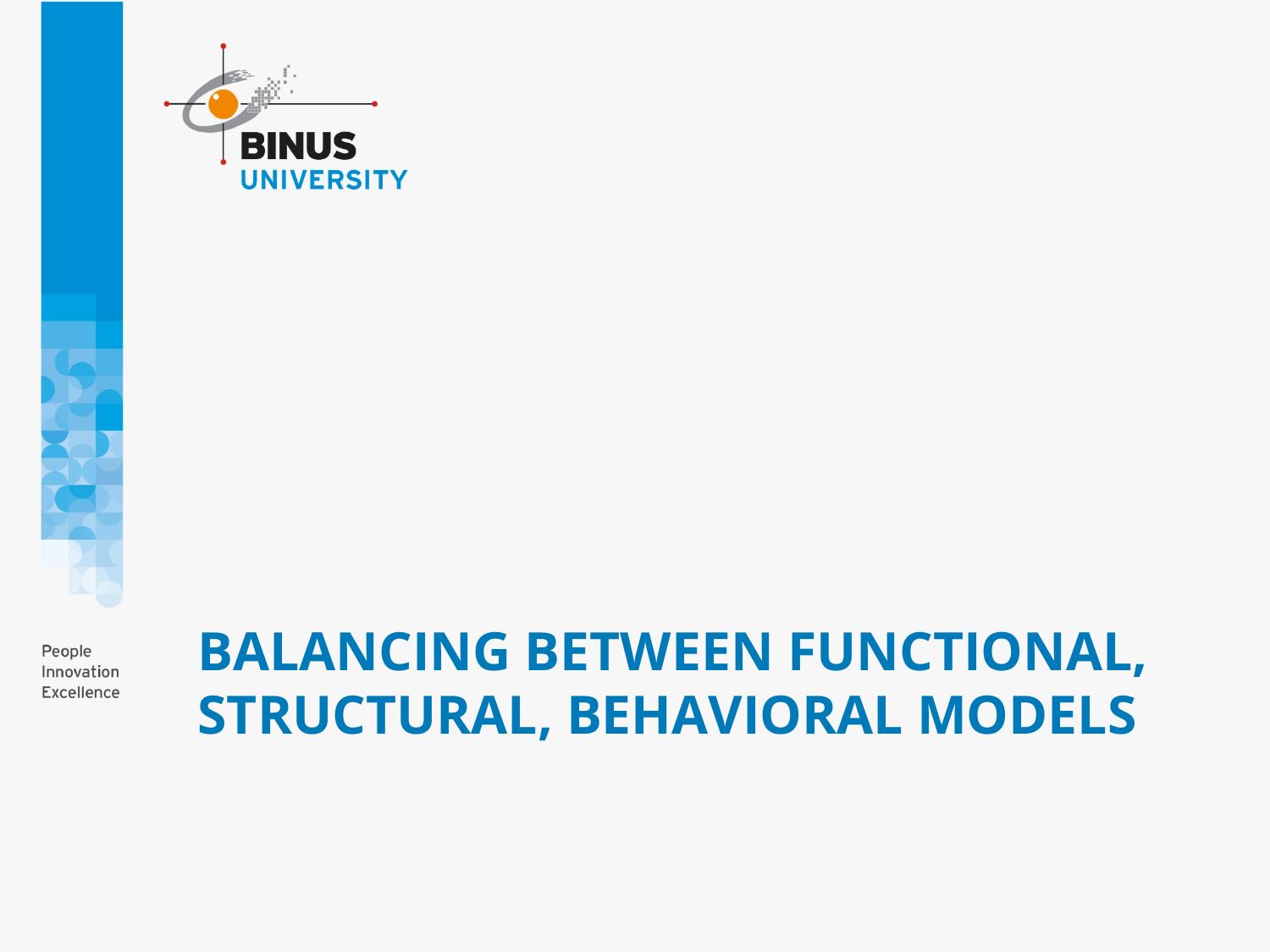

# Balancing between Functional, Structural, Behavioral Models